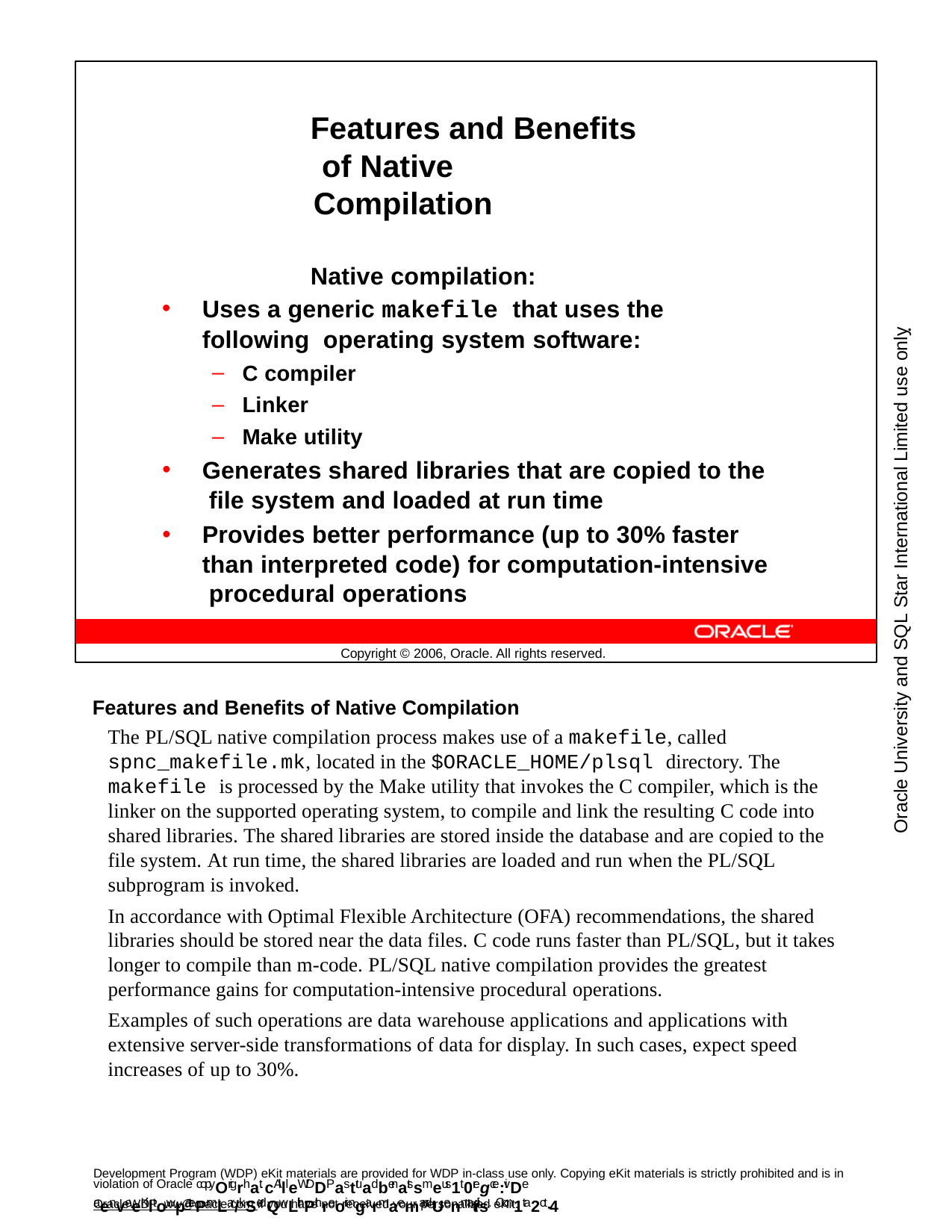

Features and Benefits  of Native Compilation

Native compilation:
Uses a generic makefile that uses the following  operating system software:
C compiler
Linker
Make utility
Generates shared libraries that are copied to the  file system and loaded at run time
Provides better performance (up to 30% faster  than interpreted code) for computation-intensive  procedural operations
Oracle University and SQL Star International Limited use onlyฺ
Copyright © 2006, Oracle. All rights reserved.
Features and Benefits of Native Compilation
The PL/SQL native compilation process makes use of a makefile, called  spnc_makefile.mk, located in the $ORACLE_HOME/plsql directory. The  makefile is processed by the Make utility that invokes the C compiler, which is the  linker on the supported operating system, to compile and link the resulting C code into  shared libraries. The shared libraries are stored inside the database and are copied to the  file system. At run time, the shared libraries are loaded and run when the PL/SQL  subprogram is invoked.
In accordance with Optimal Flexible Architecture (OFA) recommendations, the shared  libraries should be stored near the data files. C code runs faster than PL/SQL, but it takes  longer to compile than m-code. PL/SQL native compilation provides the greatest  performance gains for computation-intensive procedural operations.
Examples of such operations are data warehouse applications and applications with  extensive server-side transformations of data for display. In such cases, expect speed  increases of up to 30%.
Development Program (WDP) eKit materials are provided for WDP in-class use only. Copying eKit materials is strictly prohibited and is in
violation of Oracle copyOrigrhat. cAllleWDDPasttuadbenatssmeus1t 0regce:ivDe aenveeKiltowpatePrmLar/kSedQwLithPthreoir ngarmaemandUenmaitils. Con1ta2ct-4
OracleWDP_ww@oracle.com if you have not received your personalized eKit.